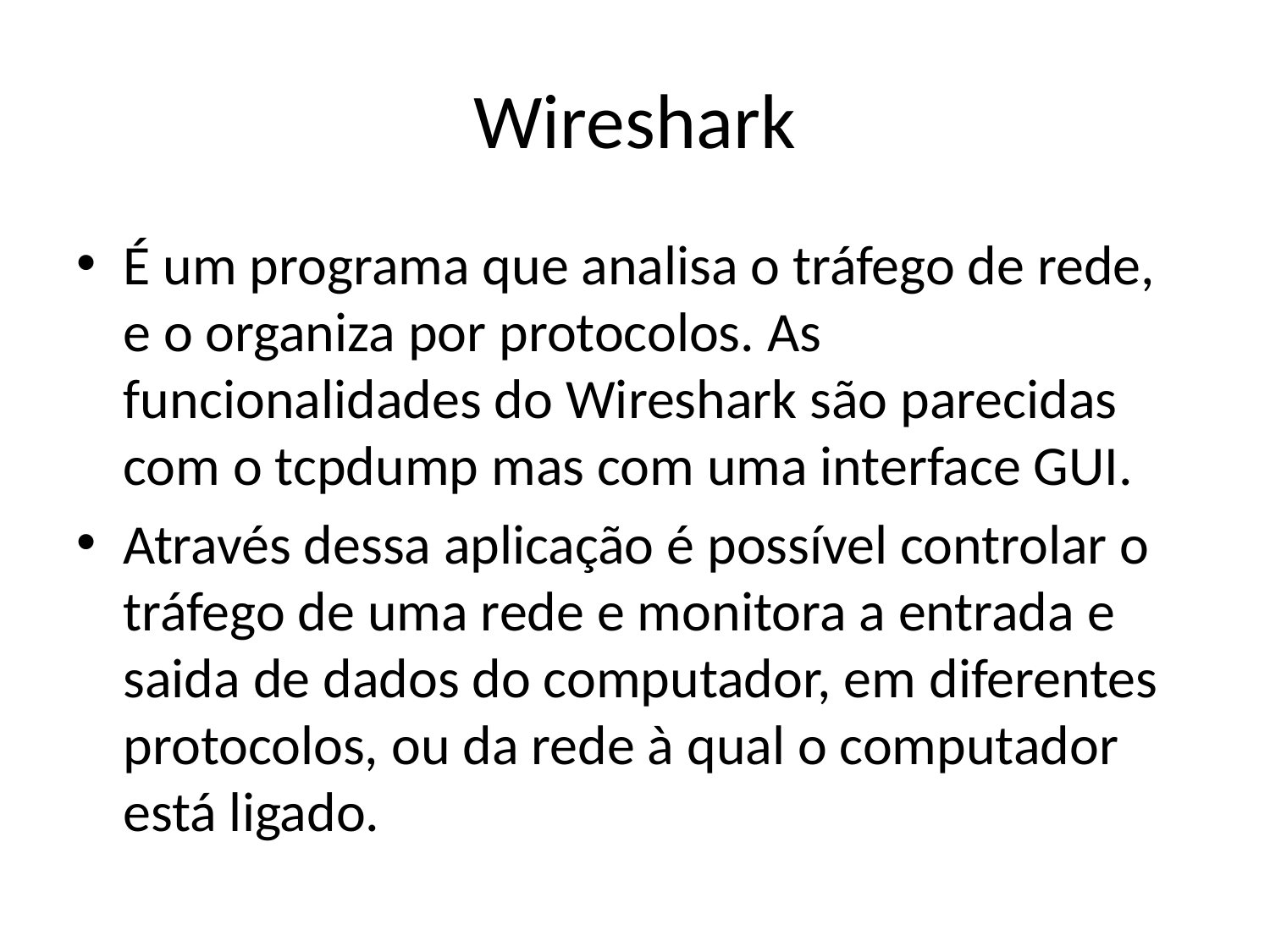

# Wireshark
É um programa que analisa o tráfego de rede, e o organiza por protocolos. As funcionalidades do Wireshark são parecidas com o tcpdump mas com uma interface GUI.
Através dessa aplicação é possível controlar o tráfego de uma rede e monitora a entrada e saida de dados do computador, em diferentes protocolos, ou da rede à qual o computador está ligado.